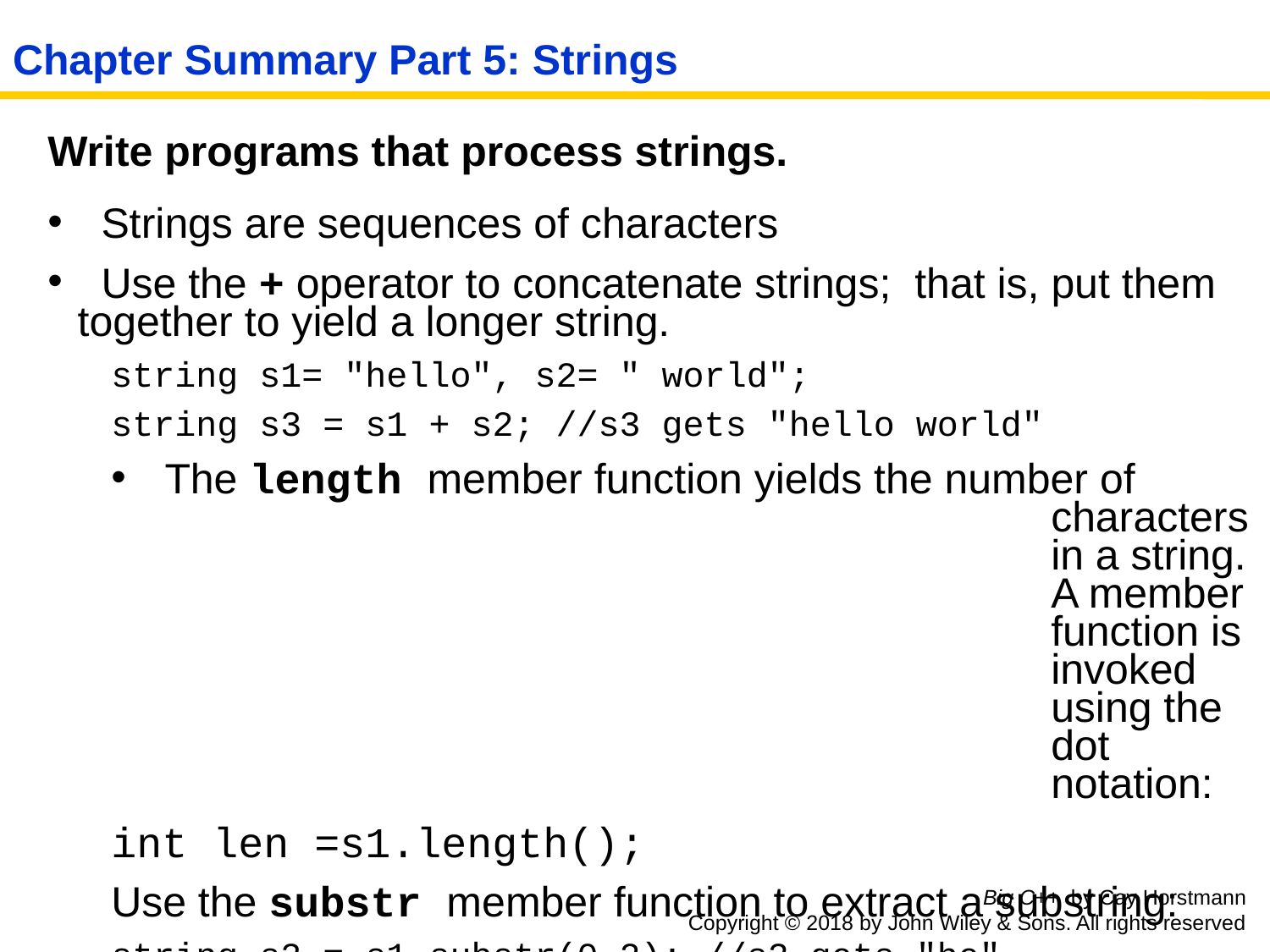

Chapter Summary Part 5: Strings
Write programs that process strings.
  Strings are sequences of characters
  Use the + operator to concatenate strings;  that is, put them together to yield a longer string.
string s1= "hello", s2= " world";
string s3 = s1 + s2; //s3 gets "hello world"
  The length member function yields the number of characters in a string. A member function is invoked using the dot notation:
int len =s1.length();
Use the substr member function to extract a substring:
string s3 = s1.substr(0,2); //s3 gets "he"
Big C++  by Cay Horstmann
Copyright © 2018 by John Wiley & Sons. All rights reserved